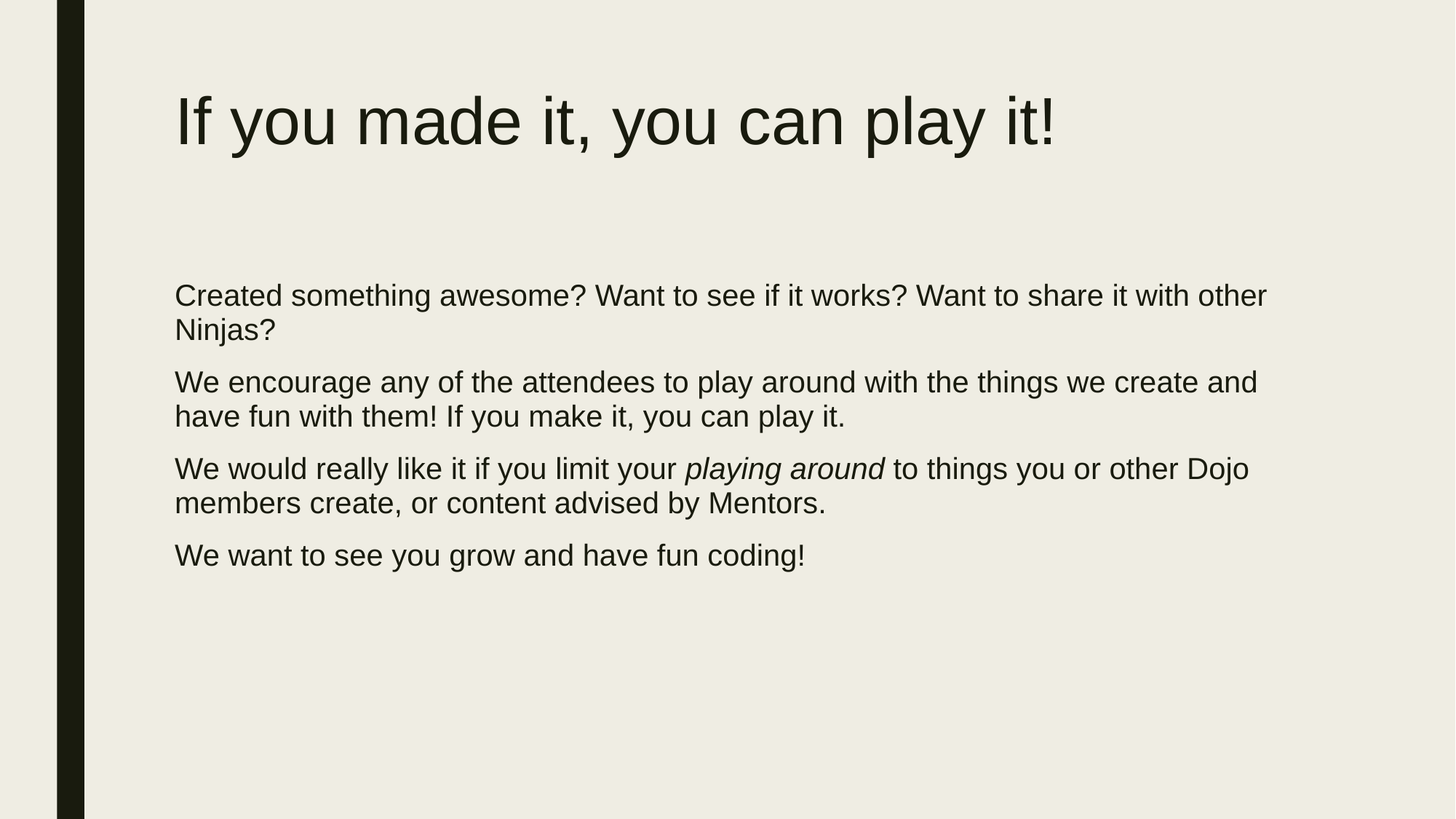

# If you made it, you can play it!
Created something awesome? Want to see if it works? Want to share it with other Ninjas?
We encourage any of the attendees to play around with the things we create and have fun with them! If you make it, you can play it.
We would really like it if you limit your playing around to things you or other Dojo members create, or content advised by Mentors.
We want to see you grow and have fun coding!